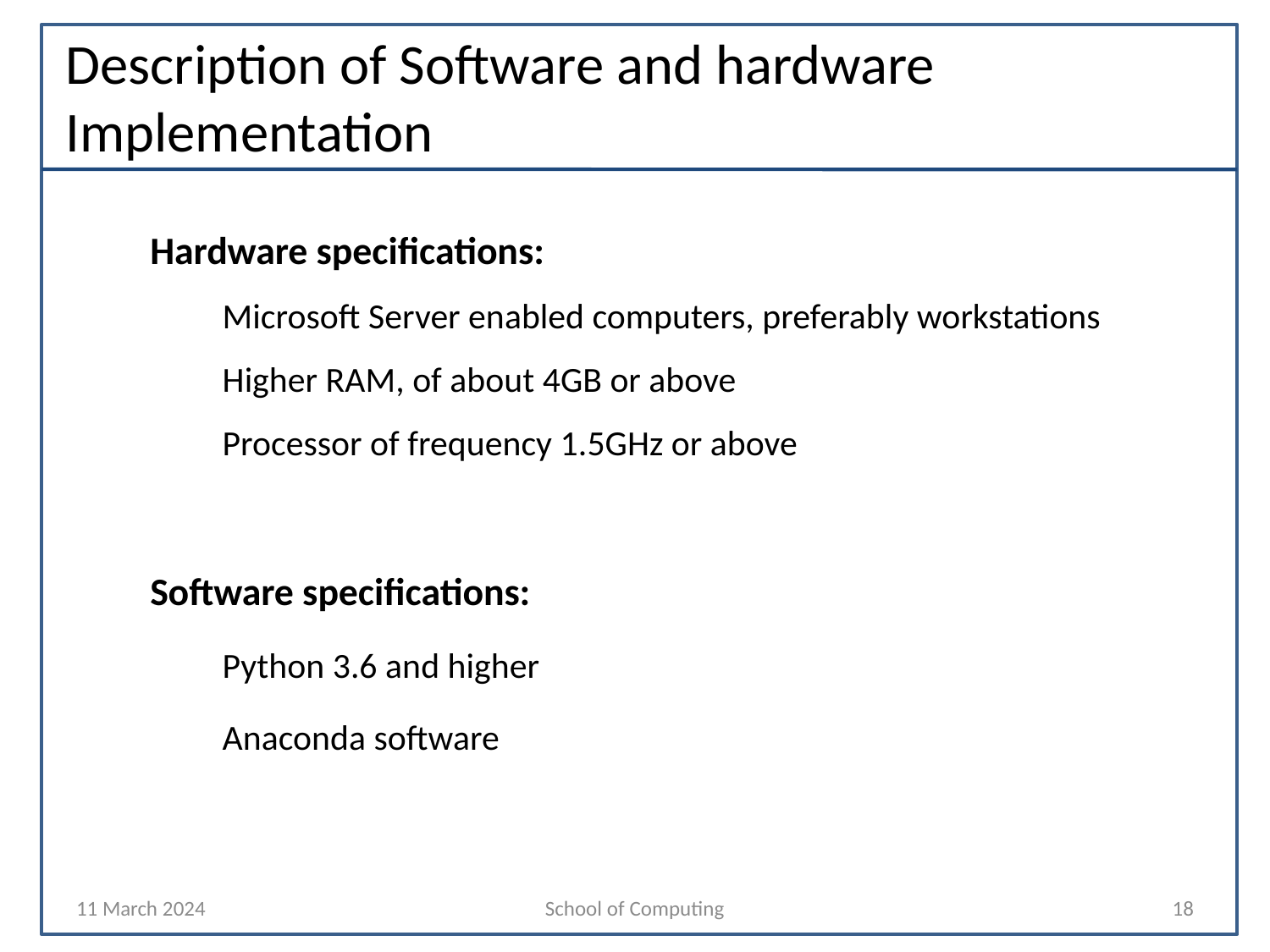

# Description of Software and hardware      Implementation

Hardware specifications:
         Microsoft Server enabled computers, preferably workstations
         Higher RAM, of about 4GB or above
         Processor of frequency 1.5GHz or above

Software specifications:
         Python 3.6 and higher
         Anaconda software

11 March 2024
School of Computing
18